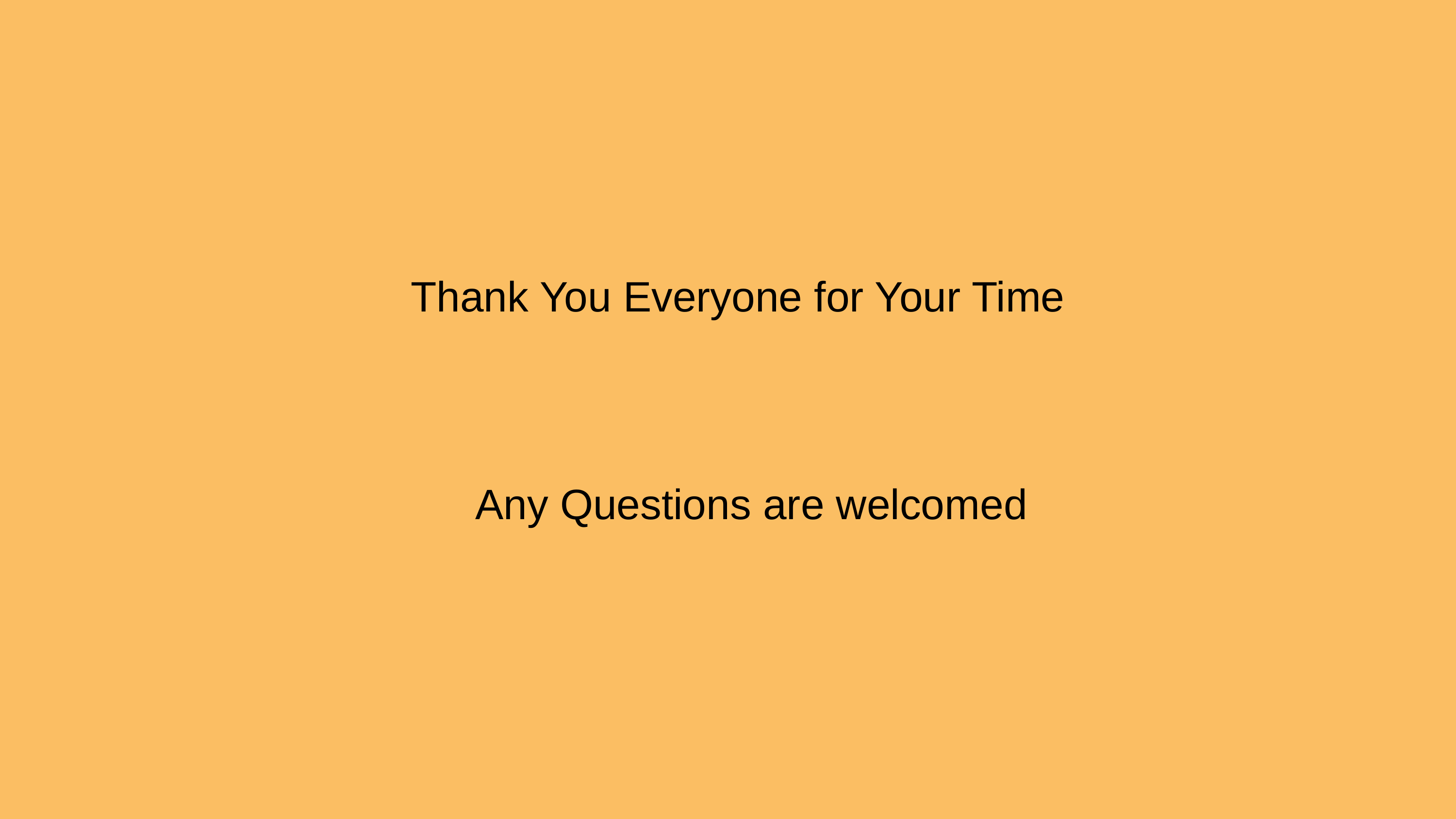

Thank You Everyone for Your Time
Any Questions are welcomed